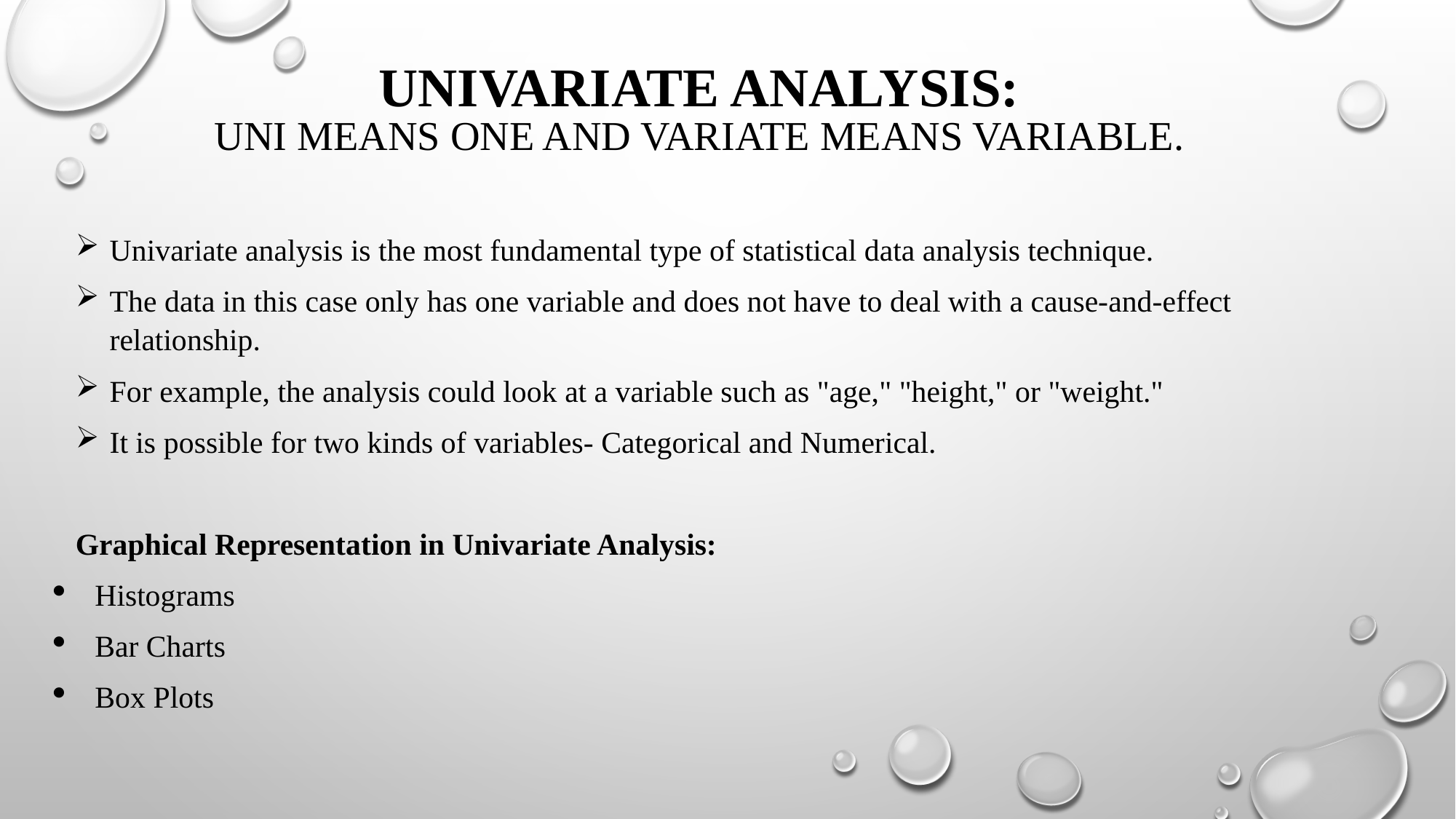

# Univariate Analysis: Uni means one and variate means variable.
Univariate analysis is the most fundamental type of statistical data analysis technique.
The data in this case only has one variable and does not have to deal with a cause-and-effect relationship.
For example, the analysis could look at a variable such as "age," "height," or "weight."
It is possible for two kinds of variables- Categorical and Numerical.

Graphical Representation in Univariate Analysis:
Histograms
Bar Charts
Box Plots